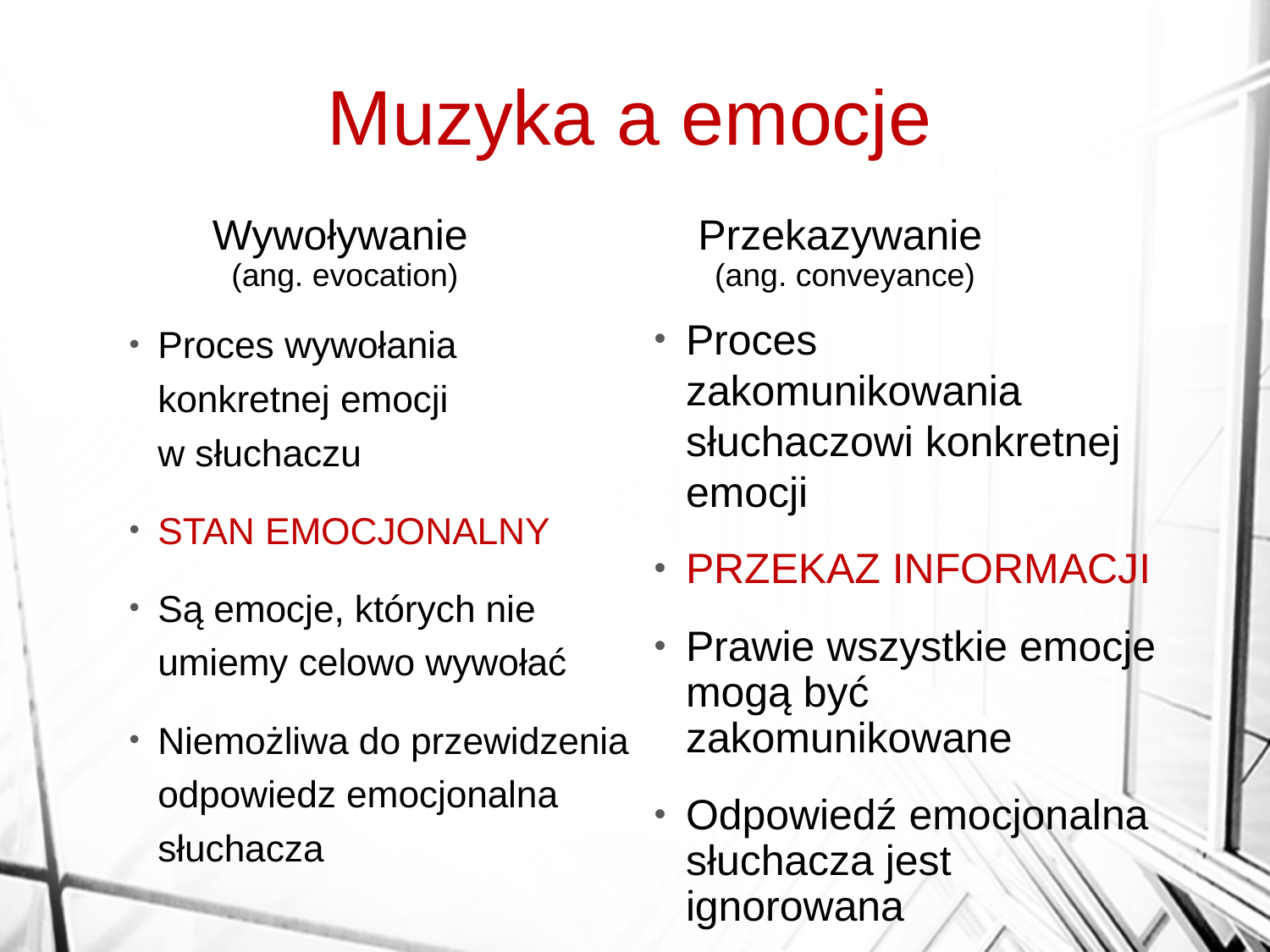

# Muzyka a emocje
Wywoływanie
(ang. evocation)
Przekazywanie
(ang. conveyance)
Proces wywołania konkretnej emocji
	w słuchaczu
STAN EMOCJONALNY
Są emocje, których nie umiemy celowo wywołać
Niemożliwa do przewidzenia odpowiedz emocjonalna słuchacza

Proces zakomunikowania słuchaczowi konkretnej emocji
PRZEKAZ INFORMACJI
Prawie wszystkie emocje mogą być zakomunikowane
Odpowiedź emocjonalna słuchacza jest ignorowana